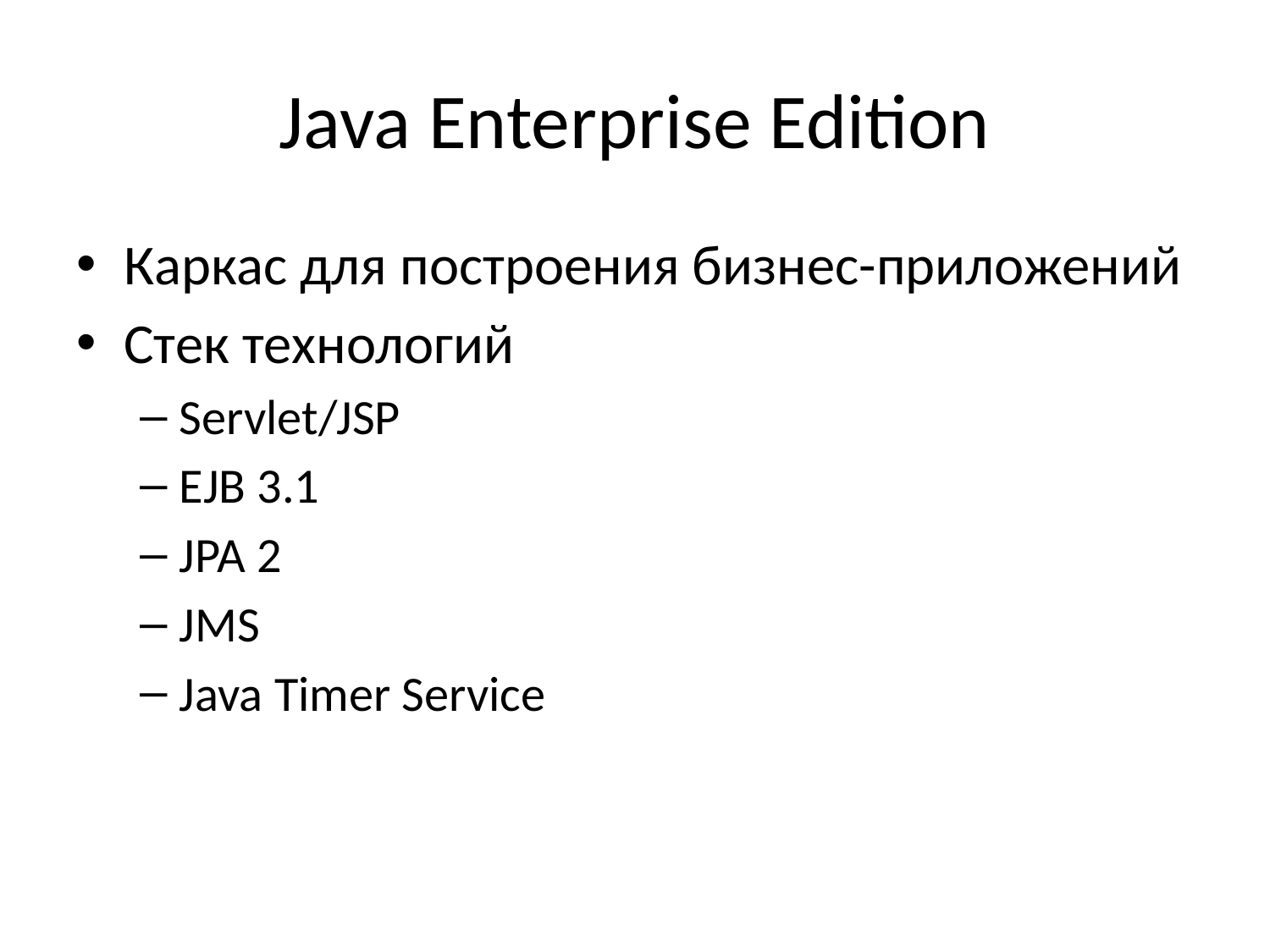

# Java Enterprise Edition
Каркас для построения бизнес-приложений
Стек технологий
Servlet/JSP
EJB 3.1
JPA 2
JMS
Java Timer Service